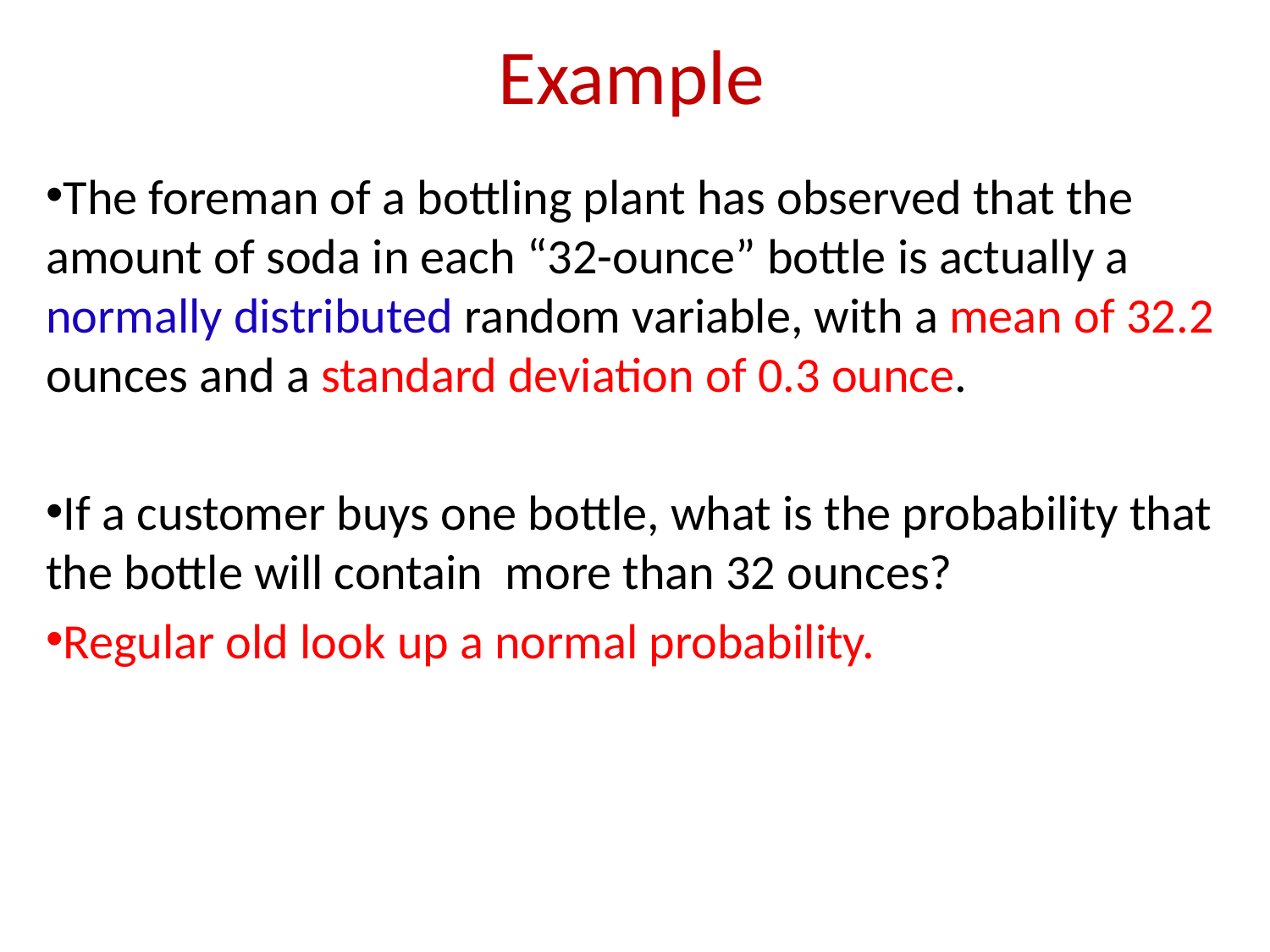

Example
The foreman of a bottling plant has observed that the amount of soda in each “32-ounce” bottle is actually a normally distributed random variable, with a mean of 32.2 ounces and a standard deviation of 0.3 ounce.

If a customer buys one bottle, what is the probability that the bottle will contain  more than 32 ounces?
Regular old look up a normal probability.